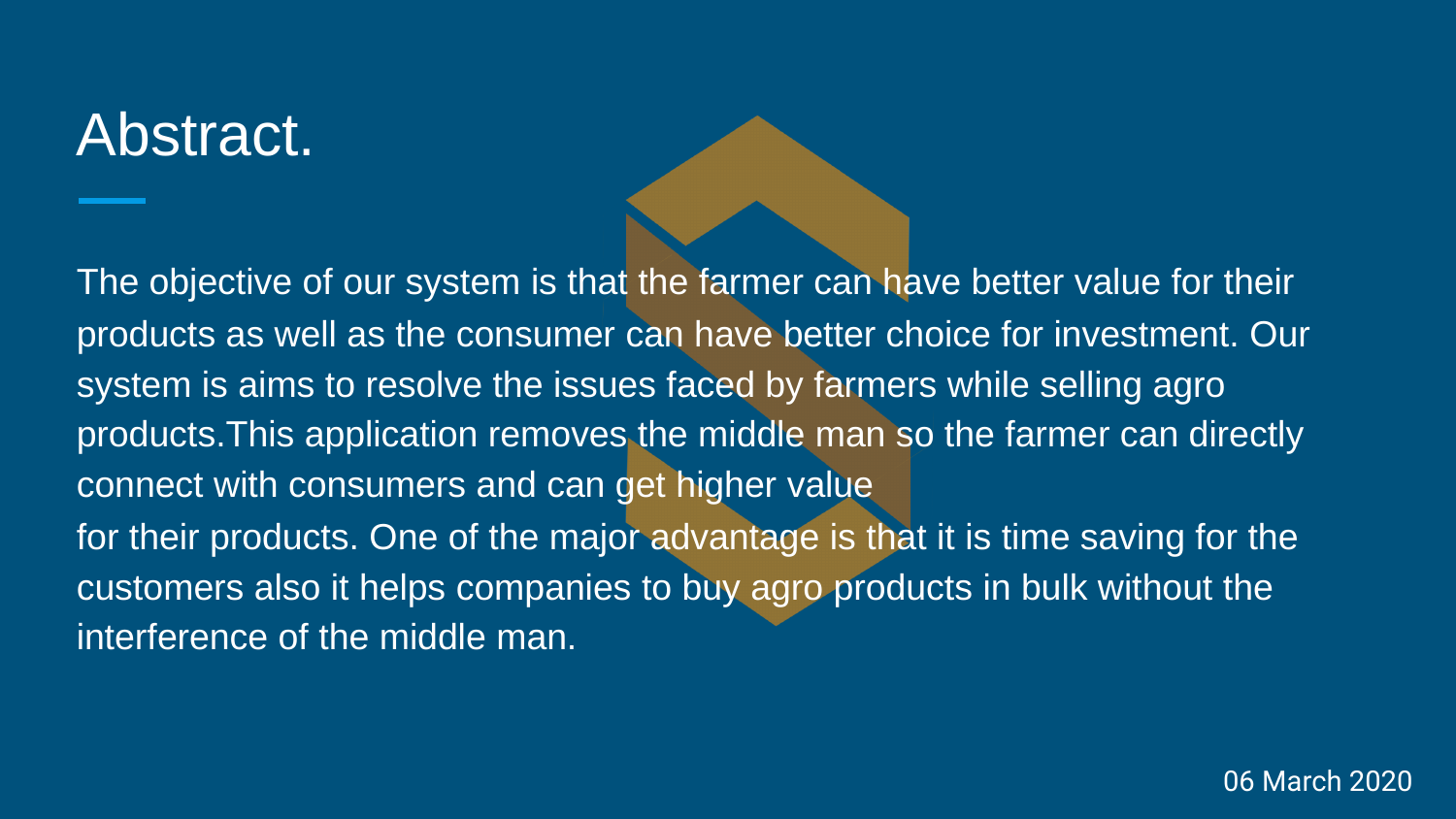

# Abstract.
The objective of our system is that the farmer can have better value for their
products as well as the consumer can have better choice for investment. Our system is aims to resolve the issues faced by farmers while selling agro products.This application removes the middle man so the farmer can directly connect with consumers and can get higher value
for their products. One of the major advantage is that it is time saving for the customers also it helps companies to buy agro products in bulk without the interference of the middle man.

06 March 2020